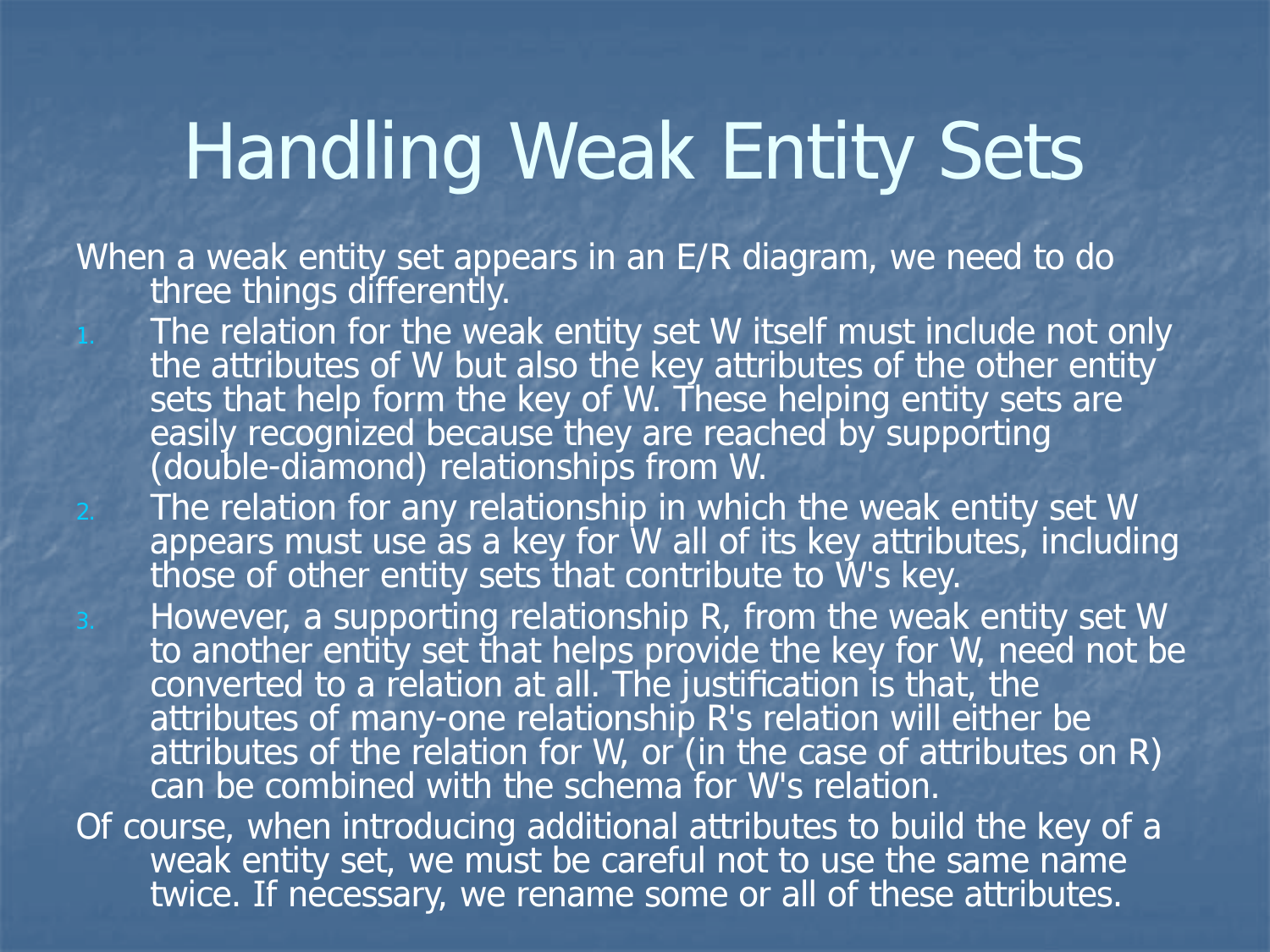

# Handling Weak Entity Sets
When a weak entity set appears in an E/R diagram, we need to do three things differently.
The relation for the weak entity set W itself must include not only the attributes of W but also the key attributes of the other entity sets that help form the key of W. These helping entity sets are easily recognized because they are reached by supporting (double-diamond) relationships from W.
The relation for any relationship in which the weak entity set W appears must use as a key for W all of its key attributes, including those of other entity sets that contribute to W's key.
However, a supporting relationship R, from the weak entity set W to another entity set that helps provide the key for W, need not be converted to a relation at all. The justification is that, the attributes of many-one relationship R's relation will either be attributes of the relation for W, or (in the case of attributes on R) can be combined with the schema for W's relation.
Of course, when introducing additional attributes to build the key of a weak entity set, we must be careful not to use the same name twice. If necessary, we rename some or all of these attributes.